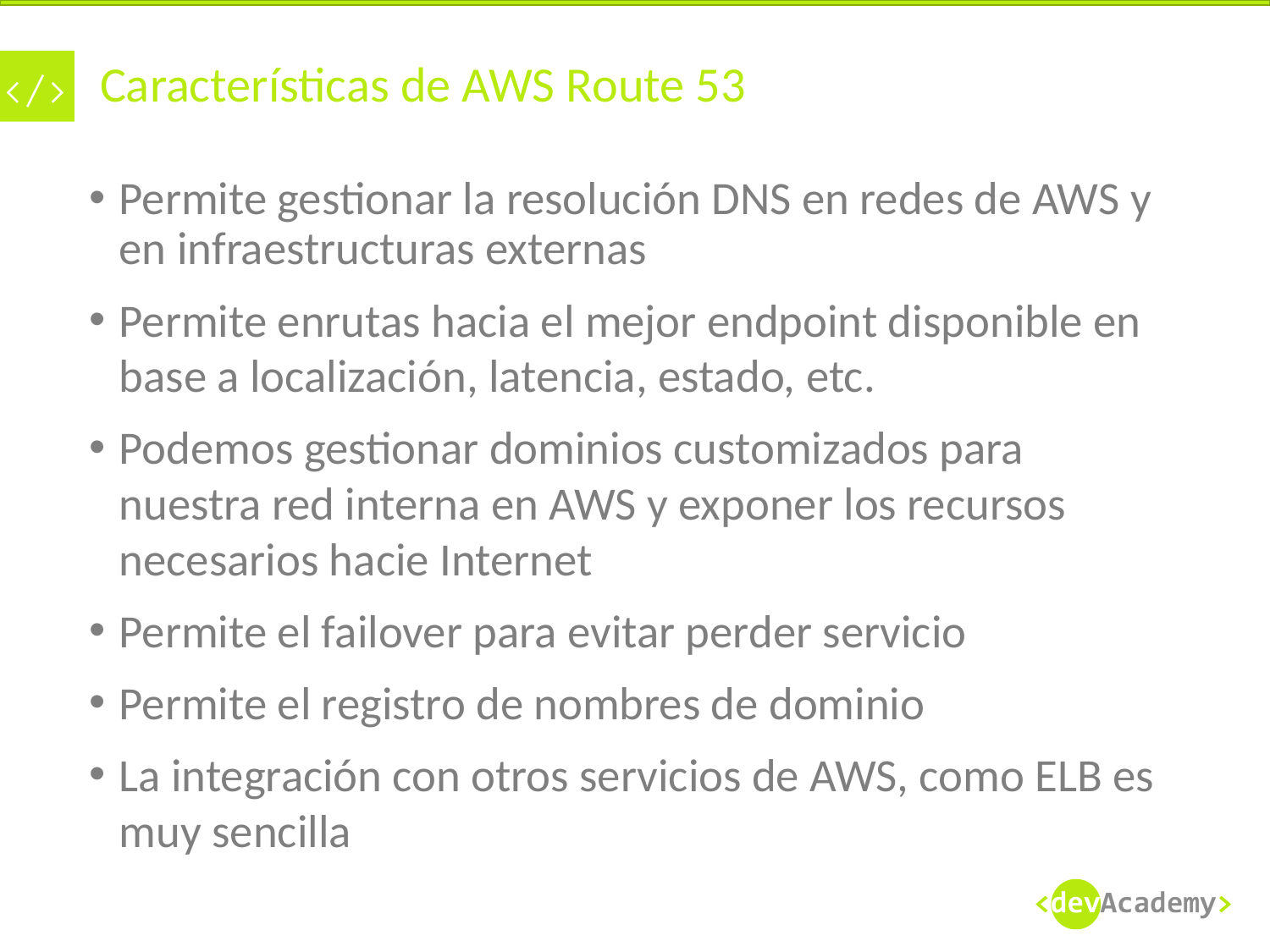

# Características de AWS Route 53
Permite gestionar la resolución DNS en redes de AWS y en infraestructuras externas
Permite enrutas hacia el mejor endpoint disponible en base a localización, latencia, estado, etc.
Podemos gestionar dominios customizados para nuestra red interna en AWS y exponer los recursos necesarios hacie Internet
Permite el failover para evitar perder servicio
Permite el registro de nombres de dominio
La integración con otros servicios de AWS, como ELB es muy sencilla